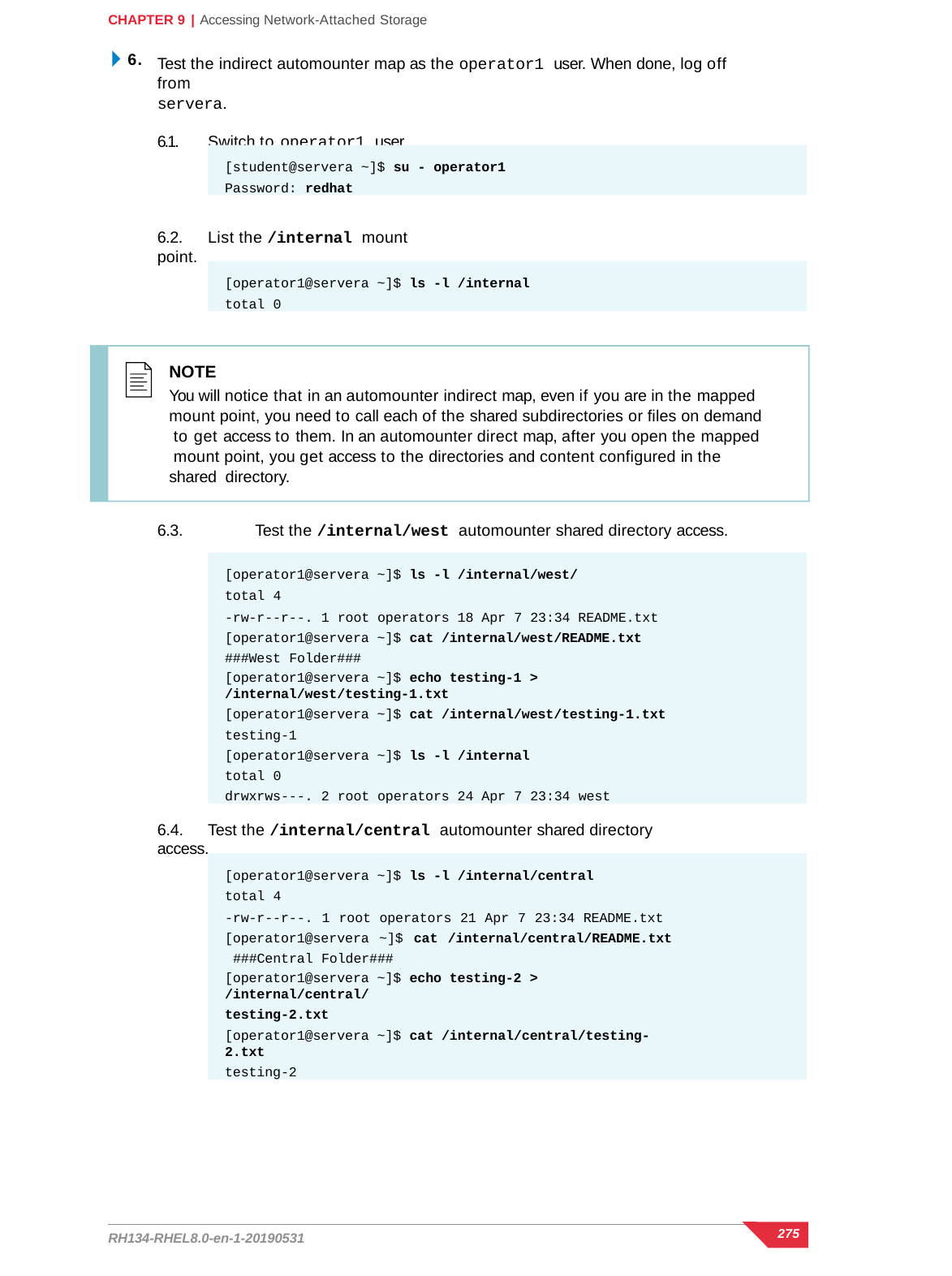

CHAPTER 9 | Accessing Network-Attached Storage
6.

Test the indirect automounter map as the operator1 user. When done, log off from
servera.

6.1.	Switch to operator1 user.
[student@servera ~]$ su - operator1
Password: redhat
6.2.	List the /internal mount point.
[operator1@servera ~]$ ls -l /internal
total 0

NOTE
You will notice that in an automounter indirect map, even if you are in the mapped  mount point, you need to call each of the shared subdirectories or files on demand  to get access to them. In an automounter direct map, after you open the mapped  mount point, you get access to the directories and content configured in the shared  directory.

6.3.	Test the /internal/west automounter shared directory access.
[operator1@servera ~]$ ls -l /internal/west/
total 4
-rw-r--r--. 1 root operators 18 Apr 7 23:34 README.txt  [operator1@servera ~]$ cat /internal/west/README.txt  ###West Folder###
[operator1@servera ~]$ echo testing-1 > /internal/west/testing-1.txt
[operator1@servera ~]$ cat /internal/west/testing-1.txt
testing-1
[operator1@servera ~]$ ls -l /internal
total 0
drwxrws---. 2 root operators 24 Apr 7 23:34 west
6.4.	Test the /internal/central automounter shared directory access.
[operator1@servera ~]$ ls -l /internal/central
total 4
-rw-r--r--. 1 root operators 21 Apr 7 23:34 README.txt  [operator1@servera ~]$ cat /internal/central/README.txt  ###Central Folder###
[operator1@servera ~]$ echo testing-2 > /internal/central/
testing-2.txt
[operator1@servera ~]$ cat /internal/central/testing-2.txt
testing-2

275

RH134-RHEL8.0-en-1-20190531